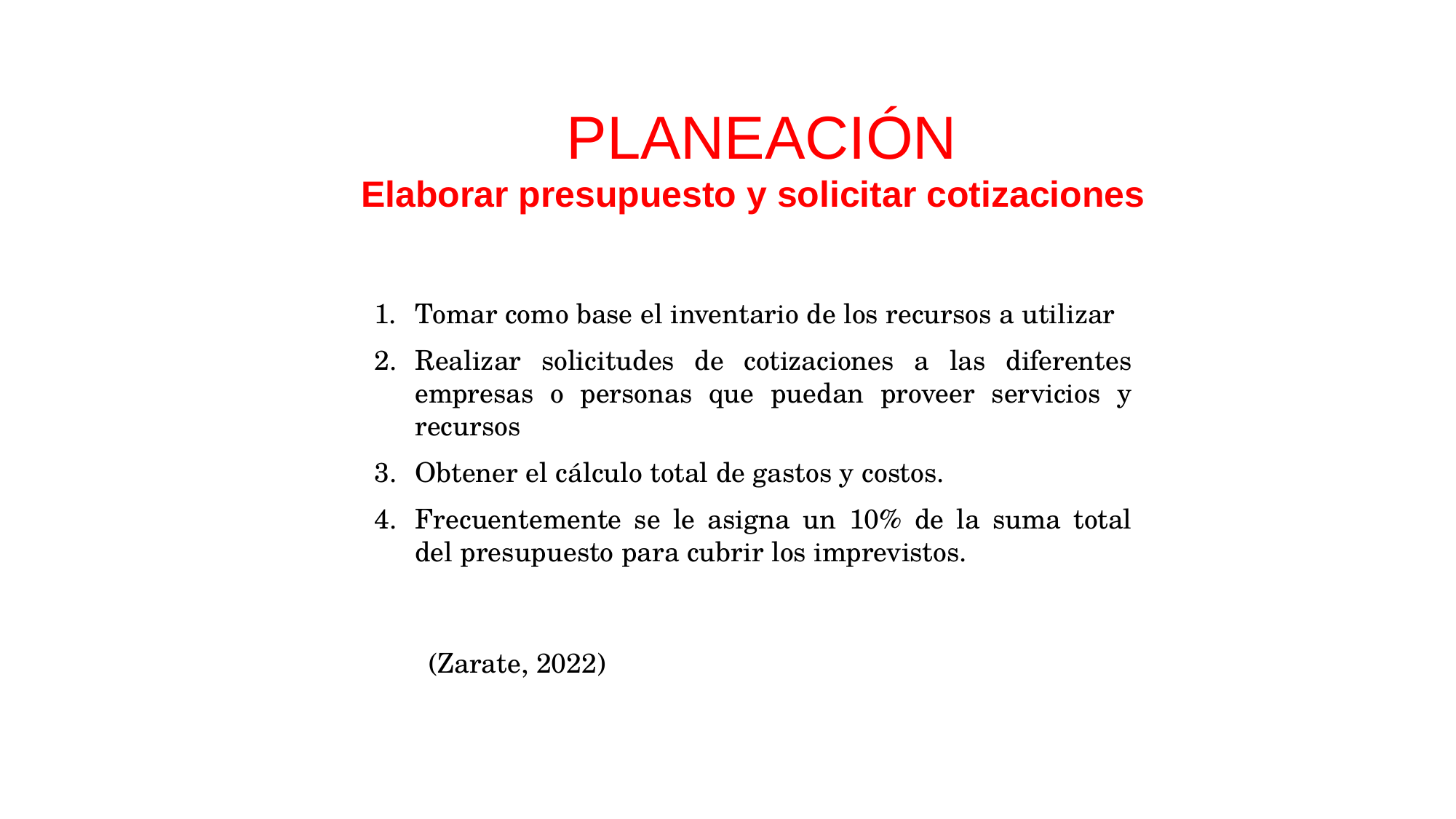

PLANEACIÓN
Elaborar presupuesto y solicitar cotizaciones
Tomar como base el inventario de los recursos a utilizar
Realizar solicitudes de cotizaciones a las diferentes empresas o personas que puedan proveer servicios y recursos
Obtener el cálculo total de gastos y costos.
Frecuentemente se le asigna un 10% de la suma total del presupuesto para cubrir los imprevistos.

(Zarate, 2022)